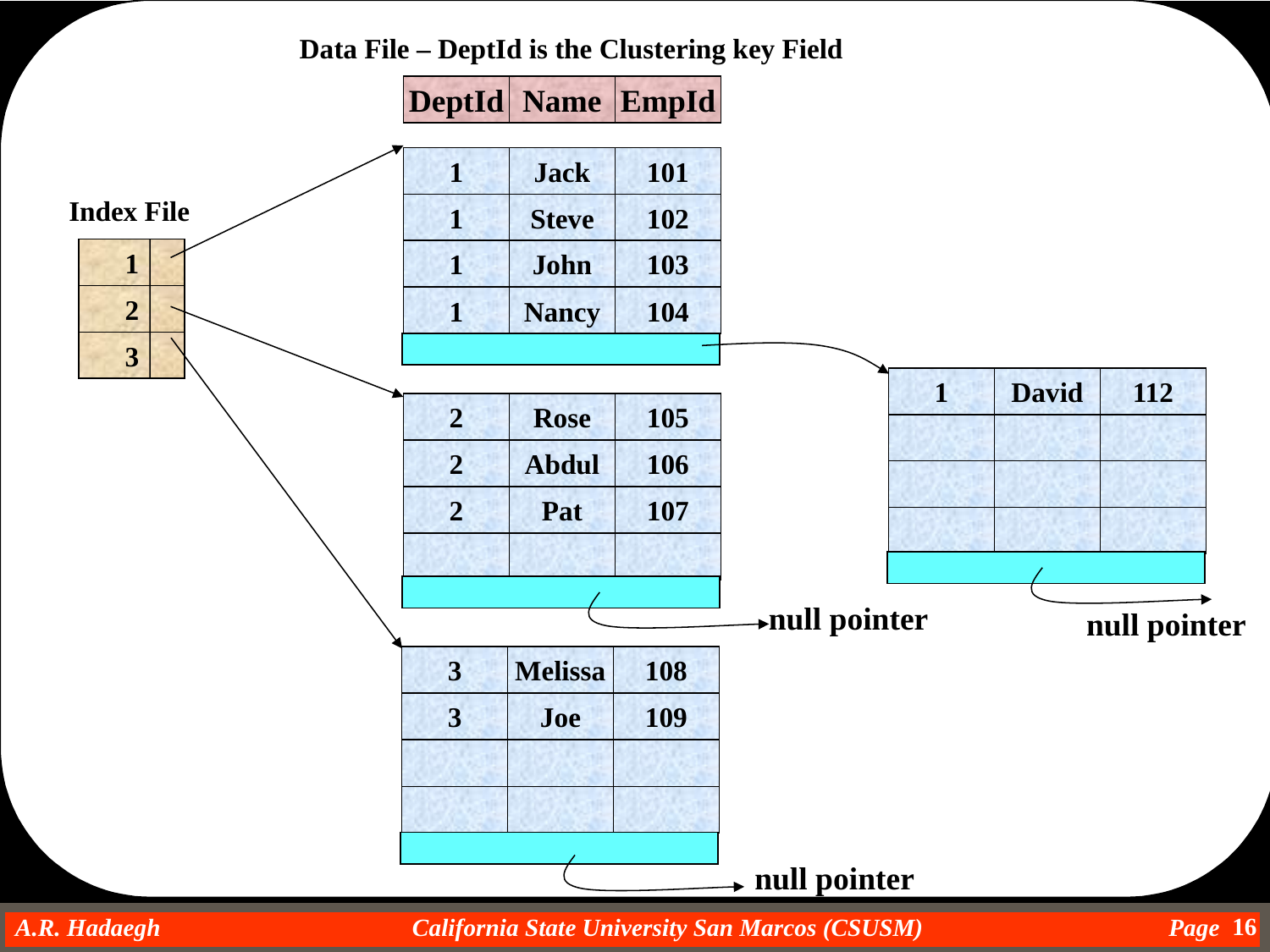

Data File – DeptId is the Clustering key Field
DeptId
Name
EmpId

1
Jack
101
Index File
1
Steve
102
1

1
John
103
2
1
Nancy
104

3

1
David
112
2
Rose
105

2
Abdul
106

2
Pat
107

null pointer
null pointer
3
Melissa
108
3
Joe
109

null pointer

16